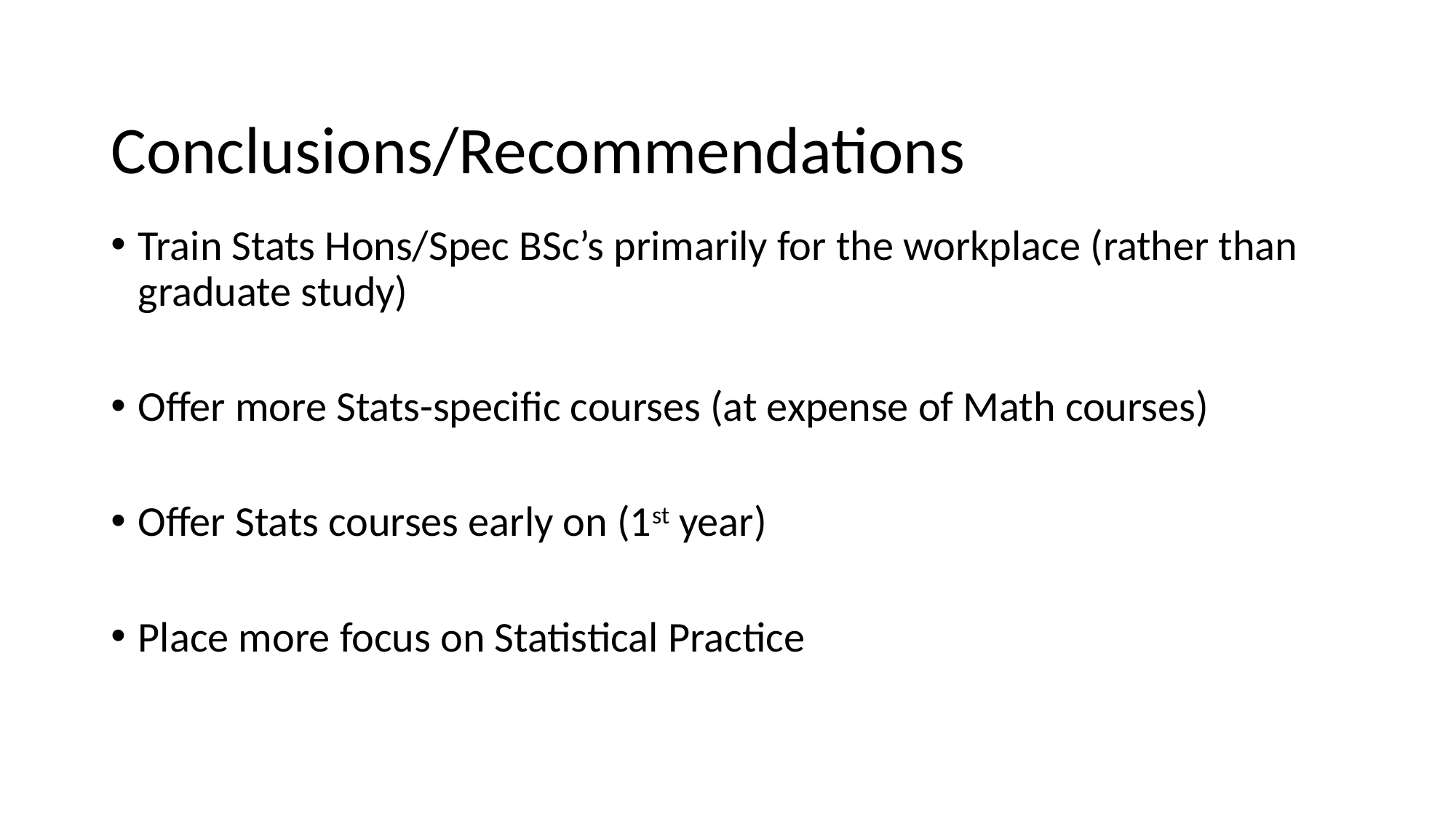

# Conclusions/Recommendations
Train Stats Hons/Spec BSc’s primarily for the workplace (rather than graduate study)

Offer more Stats-specific courses (at expense of Math courses)

Offer Stats courses early on (1st year)

Place more focus on Statistical Practice